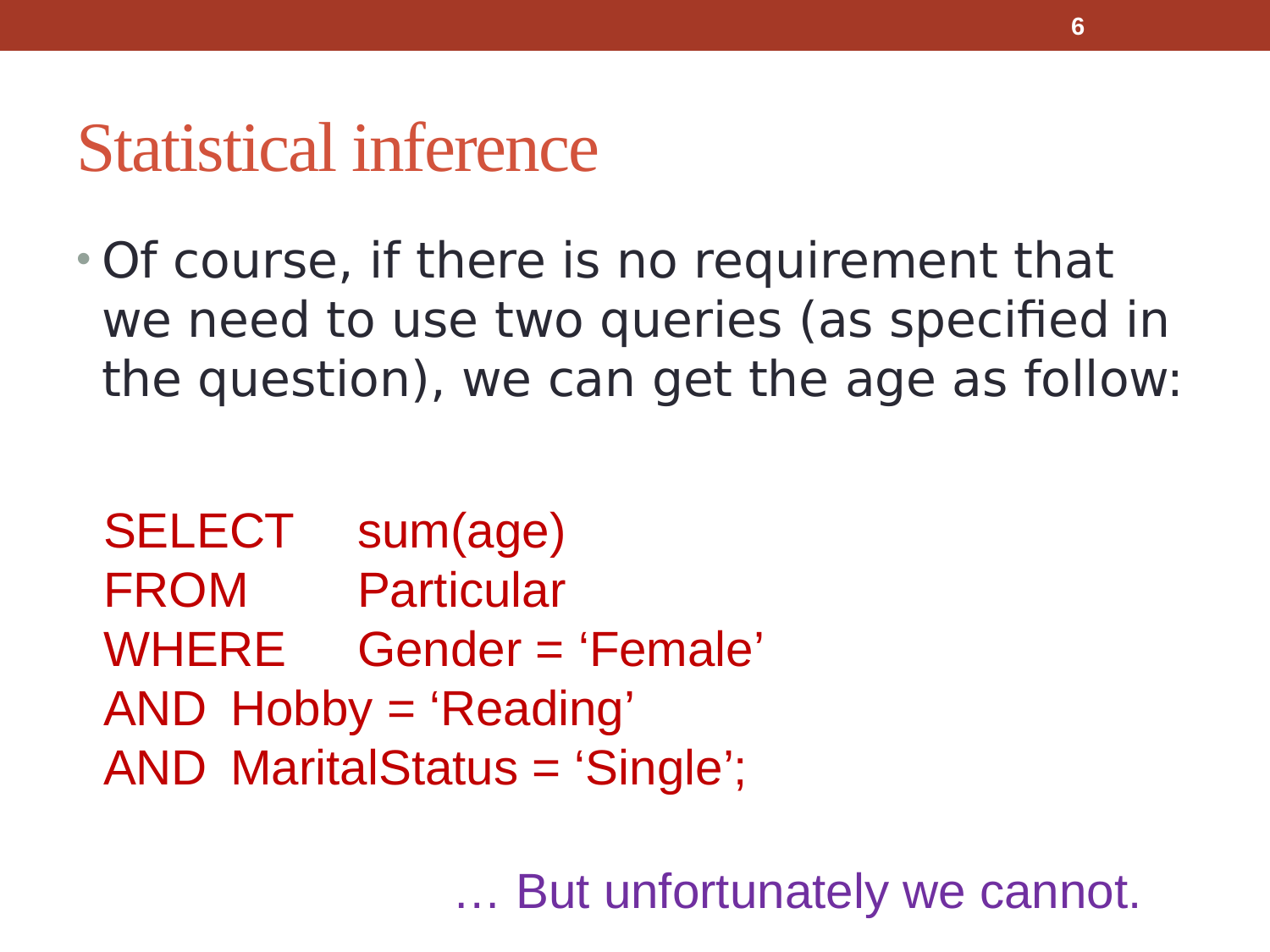

6
# Statistical inference
Of course, if there is no requirement that we need to use two queries (as specified in the question), we can get the age as follow:

SELECT	sum(age)
FROM	Particular
WHERE	Gender = ‘Female’
AND	Hobby = ‘Reading’
AND	MaritalStatus = ‘Single’;
… But unfortunately we cannot.